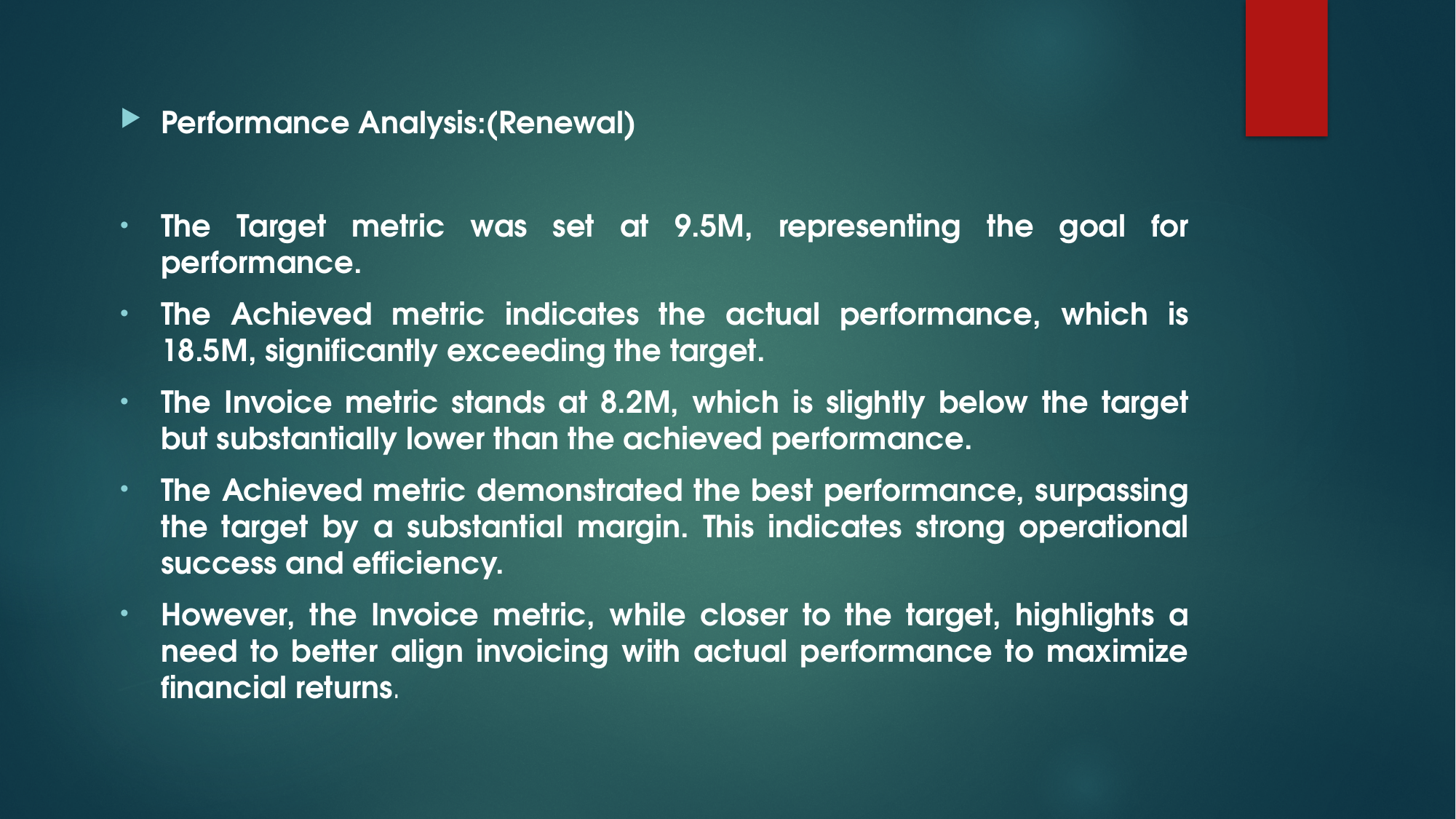

Performance Analysis:(Renewal)

The Target metric was set at 9.5M, representing the goal for performance.
The Achieved metric indicates the actual performance, which is 18.5M, significantly exceeding the target.
The Invoice metric stands at 8.2M, which is slightly below the target but substantially lower than the achieved performance.
The Achieved metric demonstrated the best performance, surpassing the target by a substantial margin. This indicates strong operational success and efficiency.
However, the Invoice metric, while closer to the target, highlights a need to better align invoicing with actual performance to maximize financial returns.